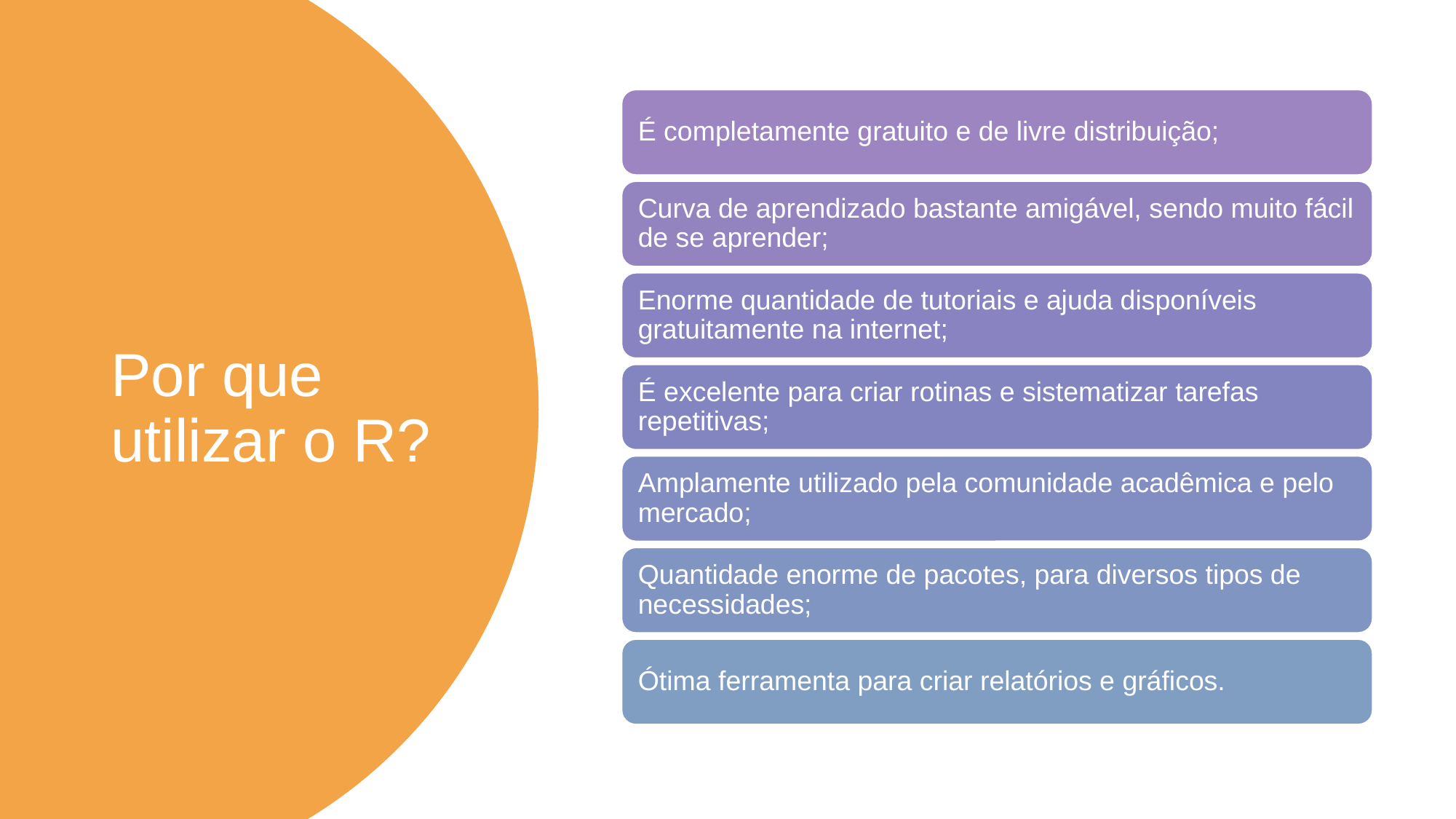

É completamente gratuito e de livre distribuição;
Curva de aprendizado bastante amigável, sendo muito fácil de se aprender;
Enorme quantidade de tutoriais e ajuda disponíveis gratuitamente na internet;
É excelente para criar rotinas e sistematizar tarefas repetitivas;
Amplamente utilizado pela comunidade acadêmica e pelo mercado;
Quantidade enorme de pacotes, para diversos tipos de necessidades;
Ótima ferramenta para criar relatórios e gráficos.
# Por que utilizar o R?